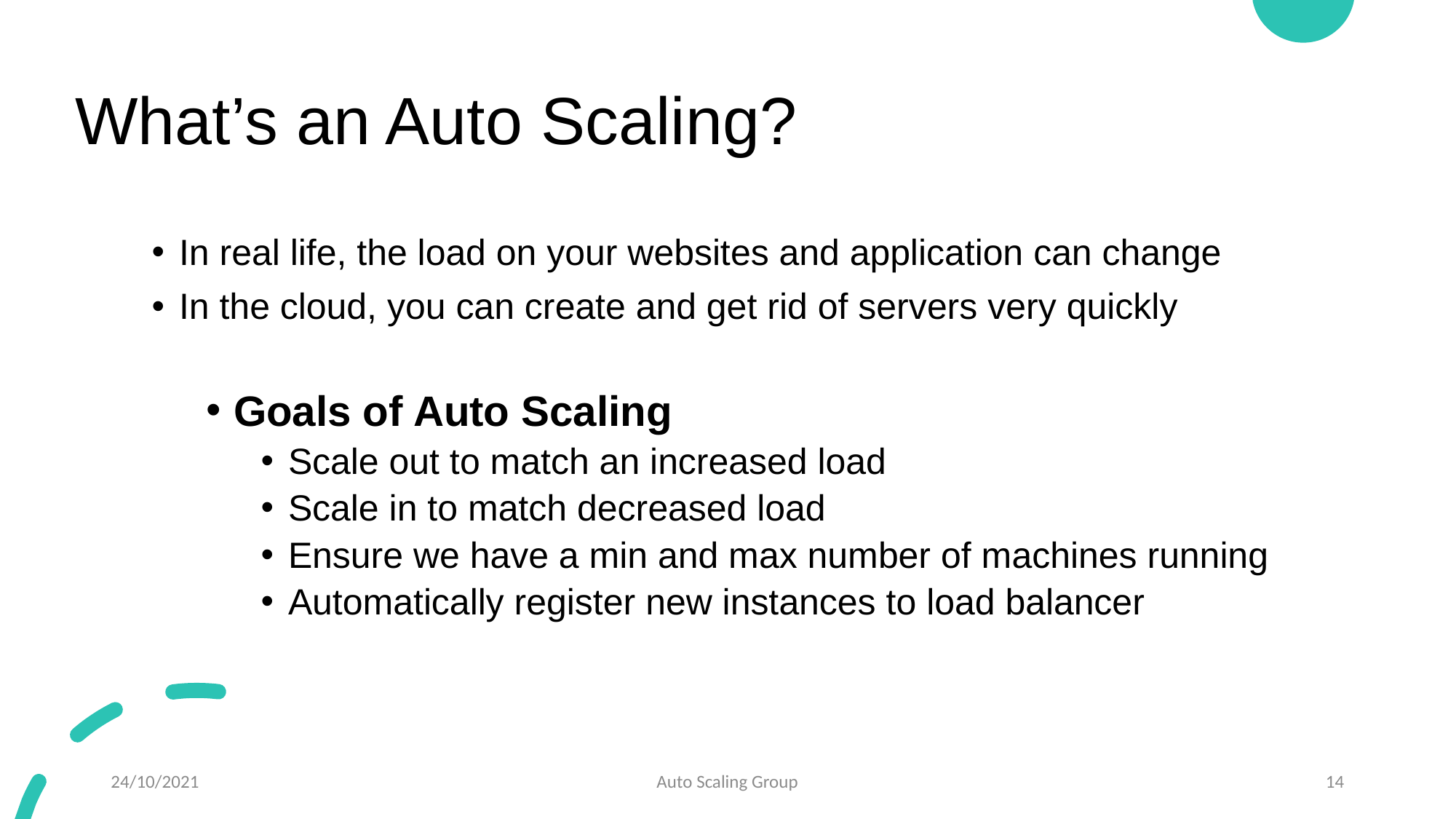

# What’s an Auto Scaling?
In real life, the load on your websites and application can change
In the cloud, you can create and get rid of servers very quickly

Goals of Auto Scaling
Scale out to match an increased load
Scale in to match decreased load
Ensure we have a min and max number of machines running
Automatically register new instances to load balancer
24/10/2021
Auto Scaling Group
14